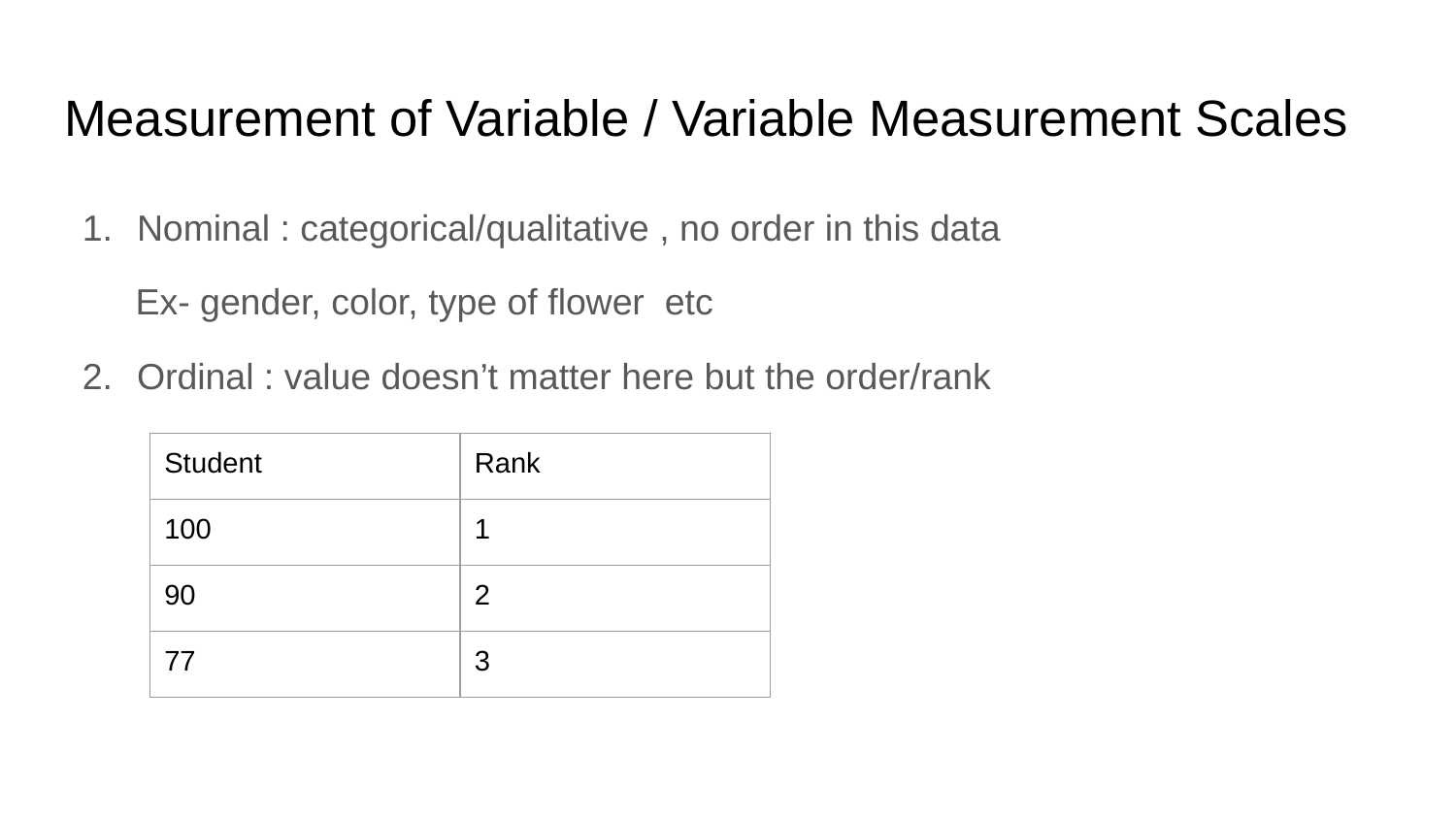

# Measurement of Variable / Variable Measurement Scales
Nominal : categorical/qualitative , no order in this data
       Ex- gender, color, type of flower  etc
Ordinal : value doesn’t matter here but the order/rank

| Student | Rank |
| --- | --- |
| 100 | 1 |
| 90 | 2 |
| 77 | 3 |